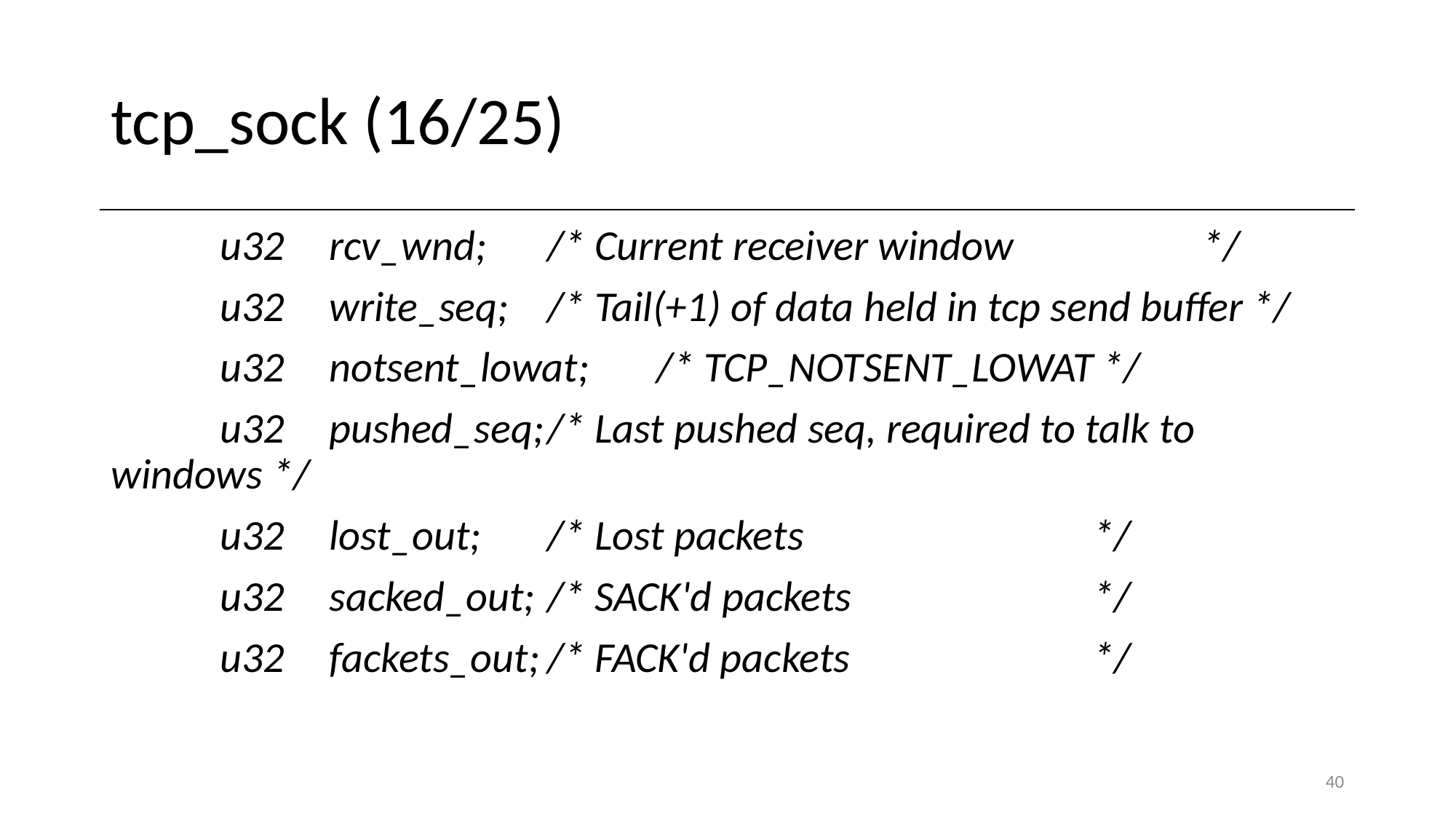

# tcp_sock (16/25)
 	u32	rcv_wnd;	/* Current receiver window		*/
	u32	write_seq;	/* Tail(+1) of data held in tcp send buffer */
	u32	notsent_lowat;	/* TCP_NOTSENT_LOWAT */
	u32	pushed_seq;	/* Last pushed seq, required to talk to windows */
	u32	lost_out;	/* Lost packets			*/
	u32	sacked_out;	/* SACK'd packets			*/
	u32	fackets_out;	/* FACK'd packets			*/
40